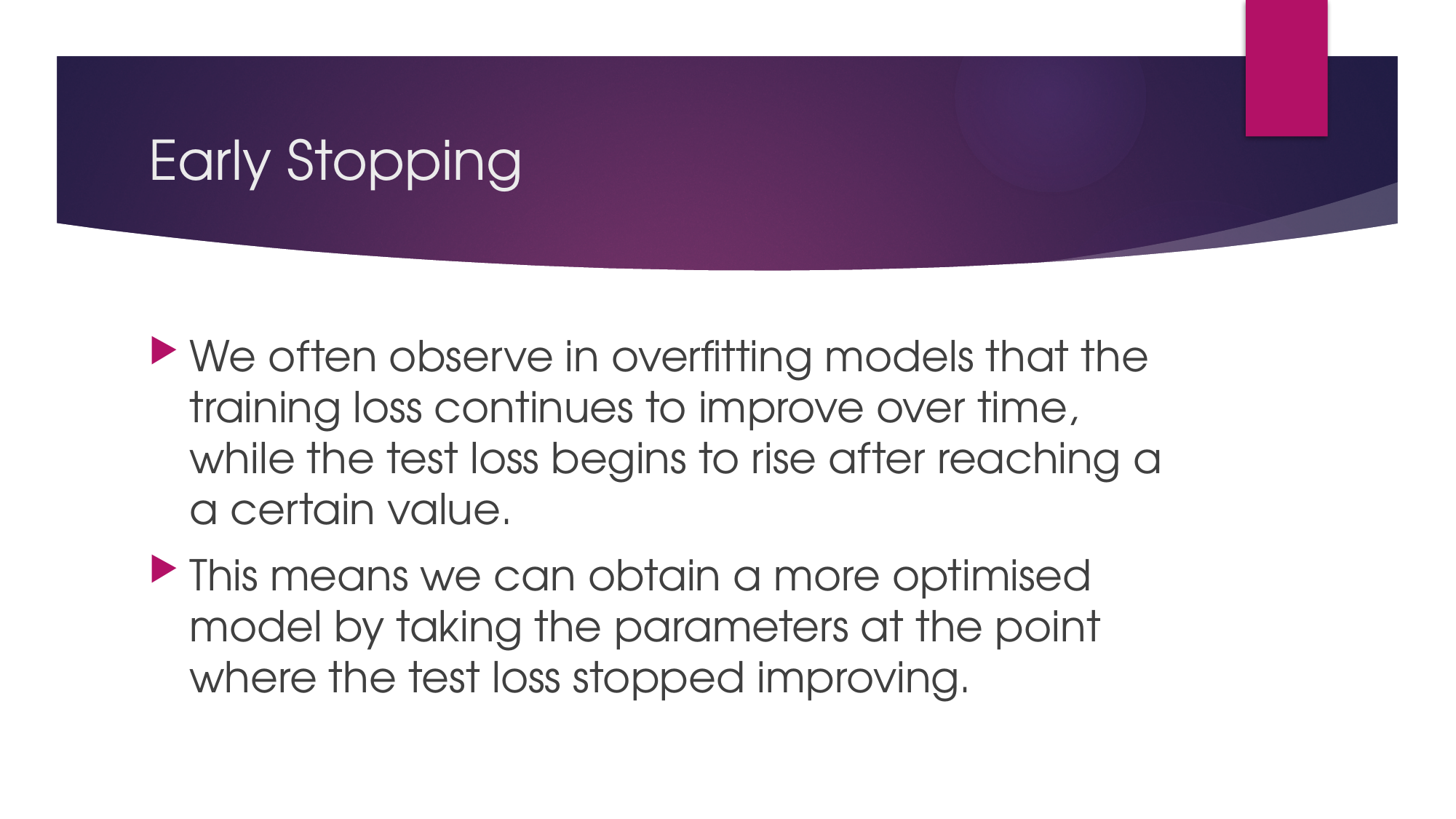

# Early Stopping
We often observe in overfitting models that the training loss continues to improve over time, while the test loss begins to rise after reaching a a certain value.
This means we can obtain a more optimised model by taking the parameters at the point where the test loss stopped improving.